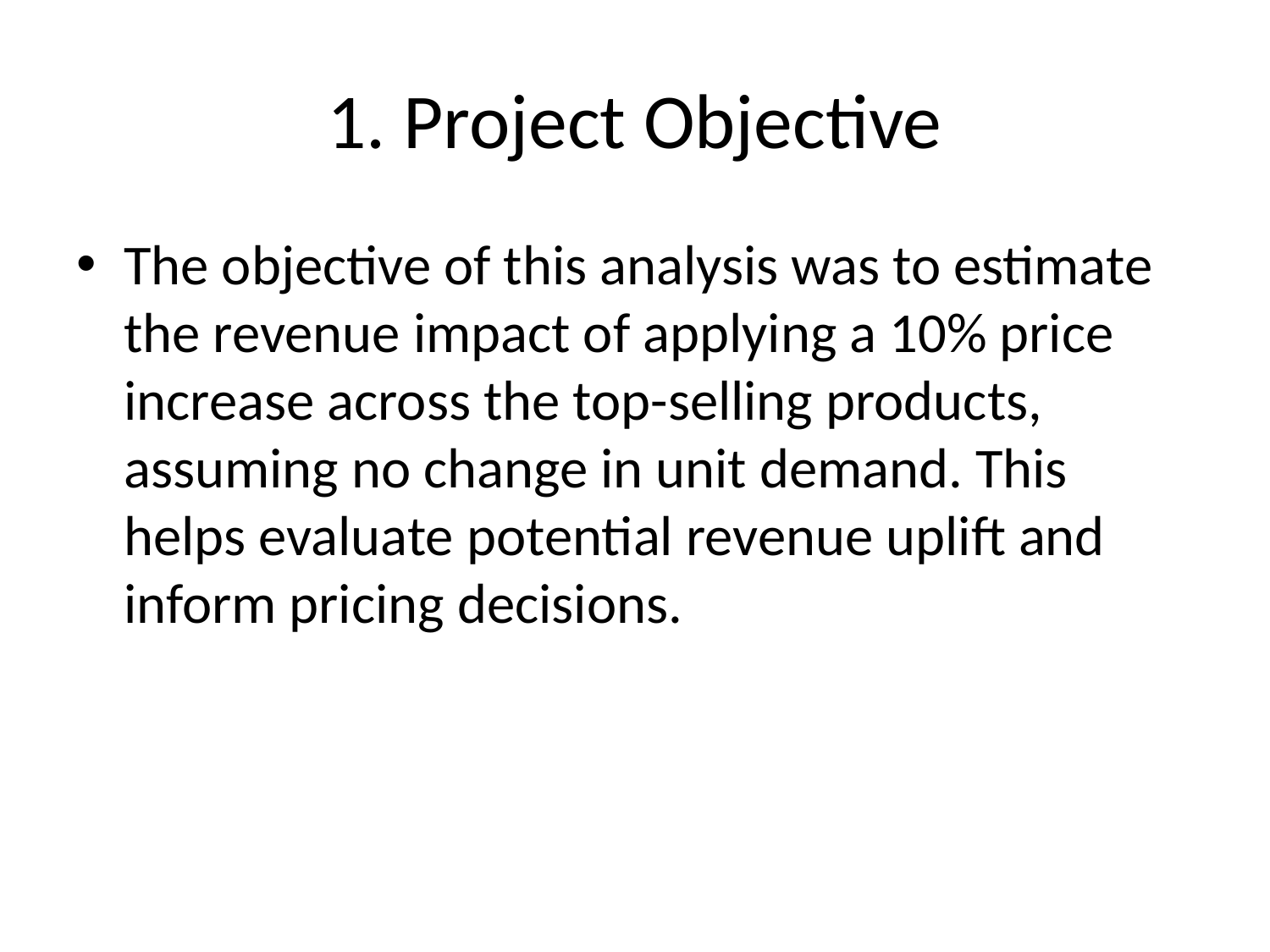

# 1. Project Objective
The objective of this analysis was to estimate the revenue impact of applying a 10% price increase across the top-selling products, assuming no change in unit demand. This helps evaluate potential revenue uplift and inform pricing decisions.